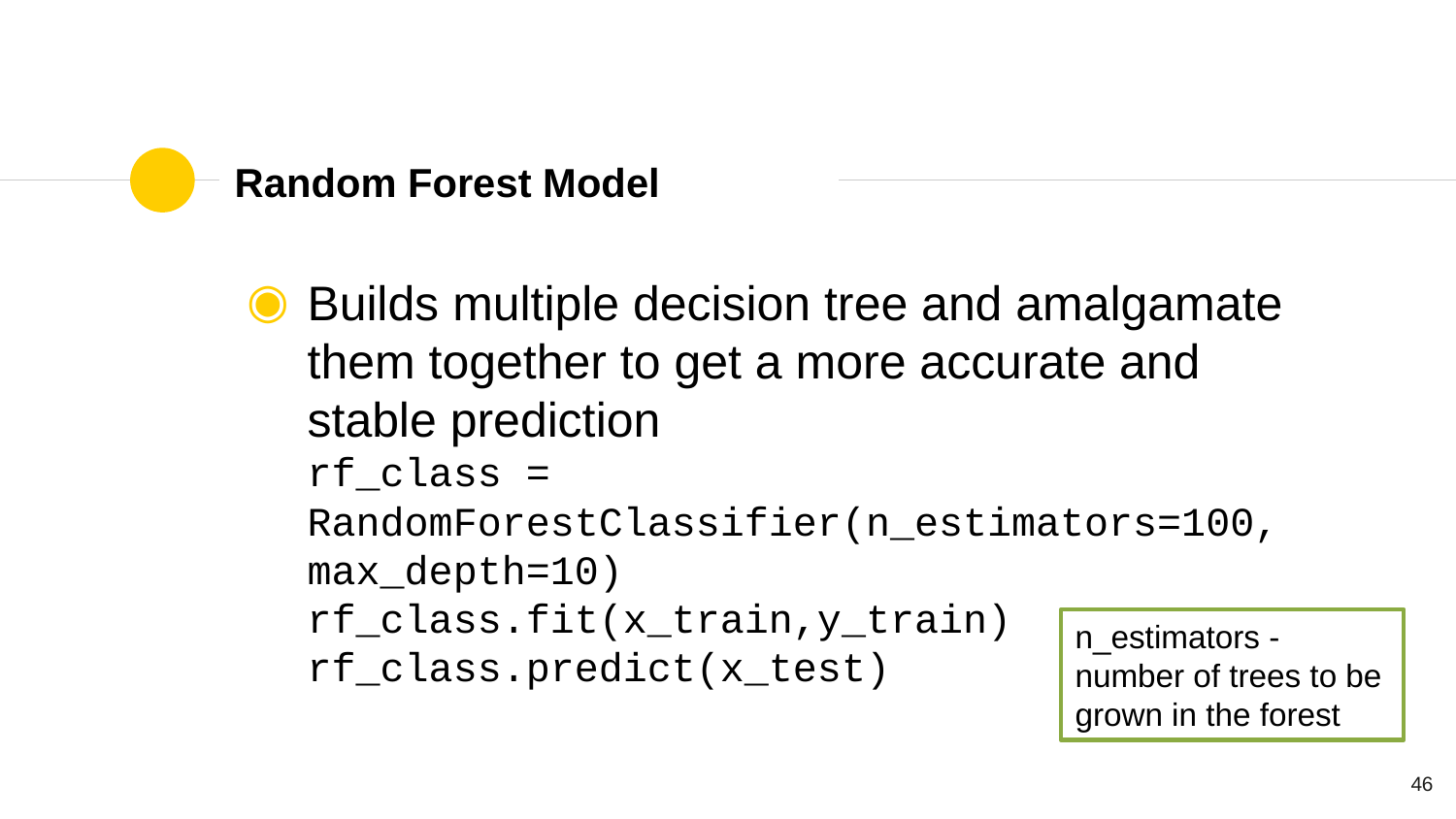

# Random Forest Model
Builds multiple decision tree and amalgamate them together to get a more accurate and stable prediction
rf_class = RandomForestClassifier(n_estimators=100, max_depth=10)
rf_class.fit(x_train,y_train)
rf_class.predict(x_test)
n_estimators - number of trees to be grown in the forest
46